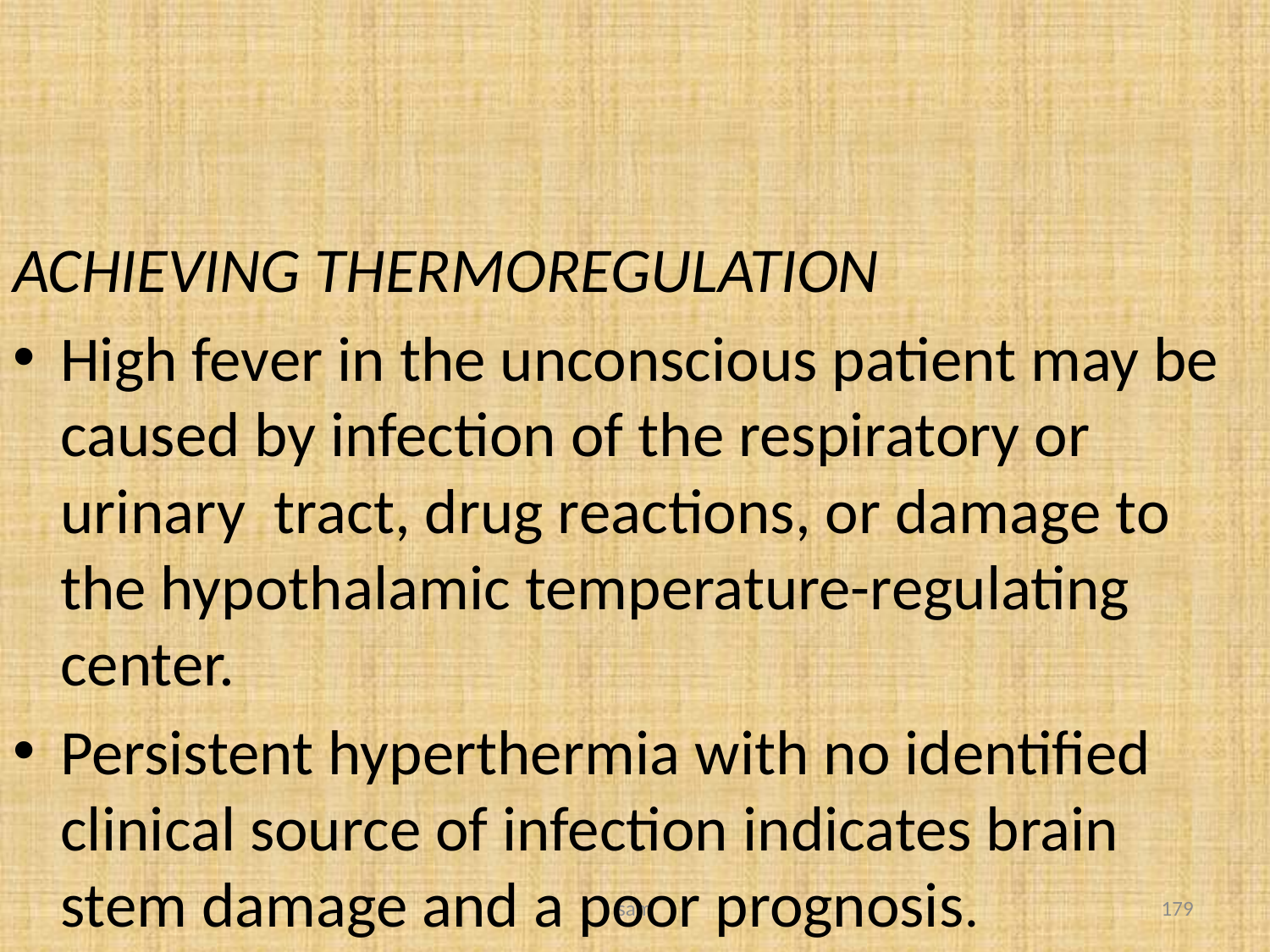

#
ACHIEVING THERMOREGULATION
High fever in the unconscious patient may be caused by infection of the respiratory or urinary  tract, drug reactions, or damage to the hypothalamic temperature-regulating center.
Persistent hyperthermia with no identified clinical source of infection indicates brain stem damage and a poor prognosis.
sam
179